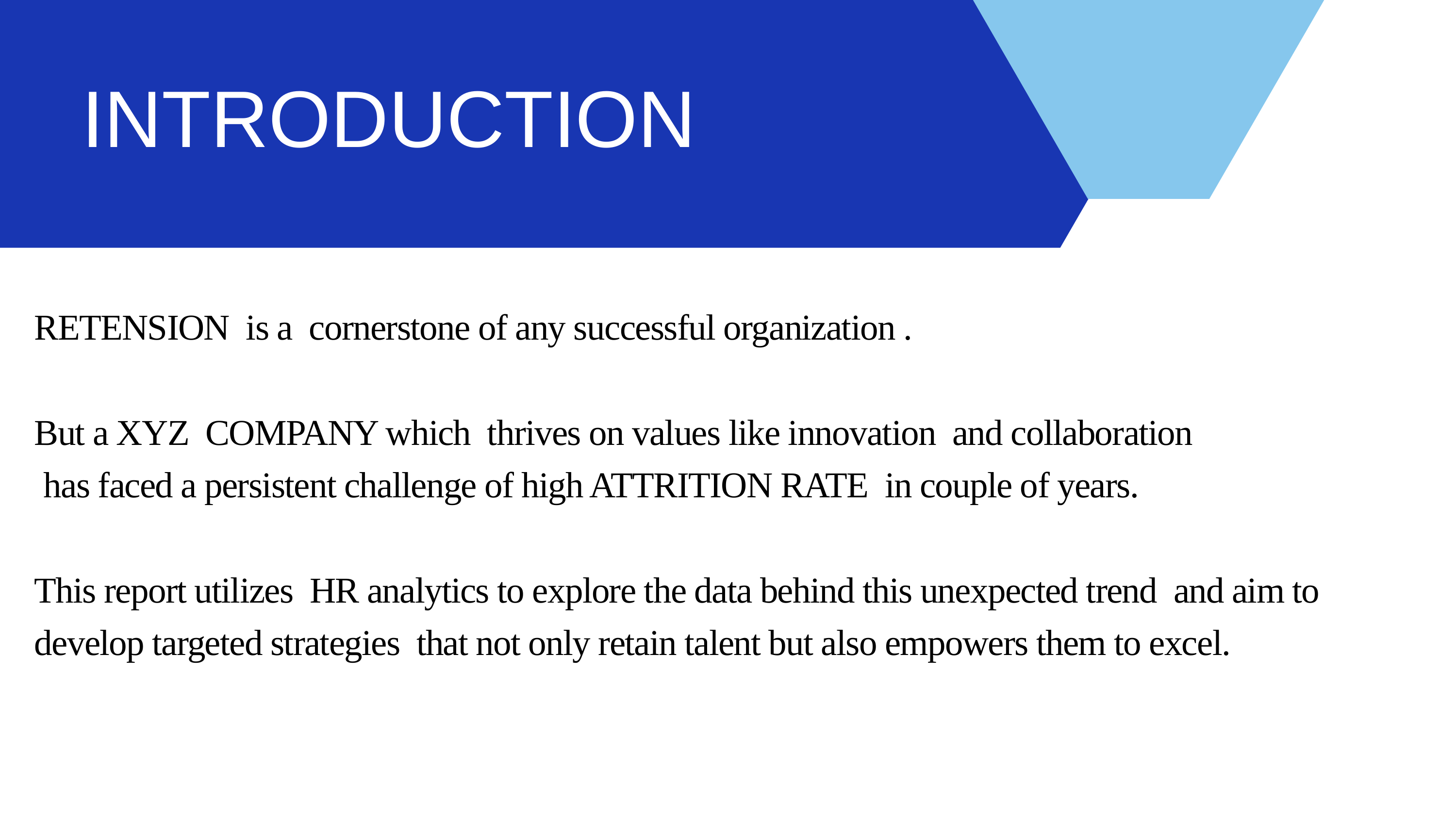

INTRODUCTION
RETENSION  is a  cornerstone of any successful organization .

But a XYZ  COMPANY which  thrives on values like innovation  and collaboration
 has faced a persistent challenge of high ATTRITION RATE  in couple of years.

This report utilizes  HR analytics to explore the data behind this unexpected trend  and aim to develop targeted strategies  that not only retain talent but also empowers them to excel.